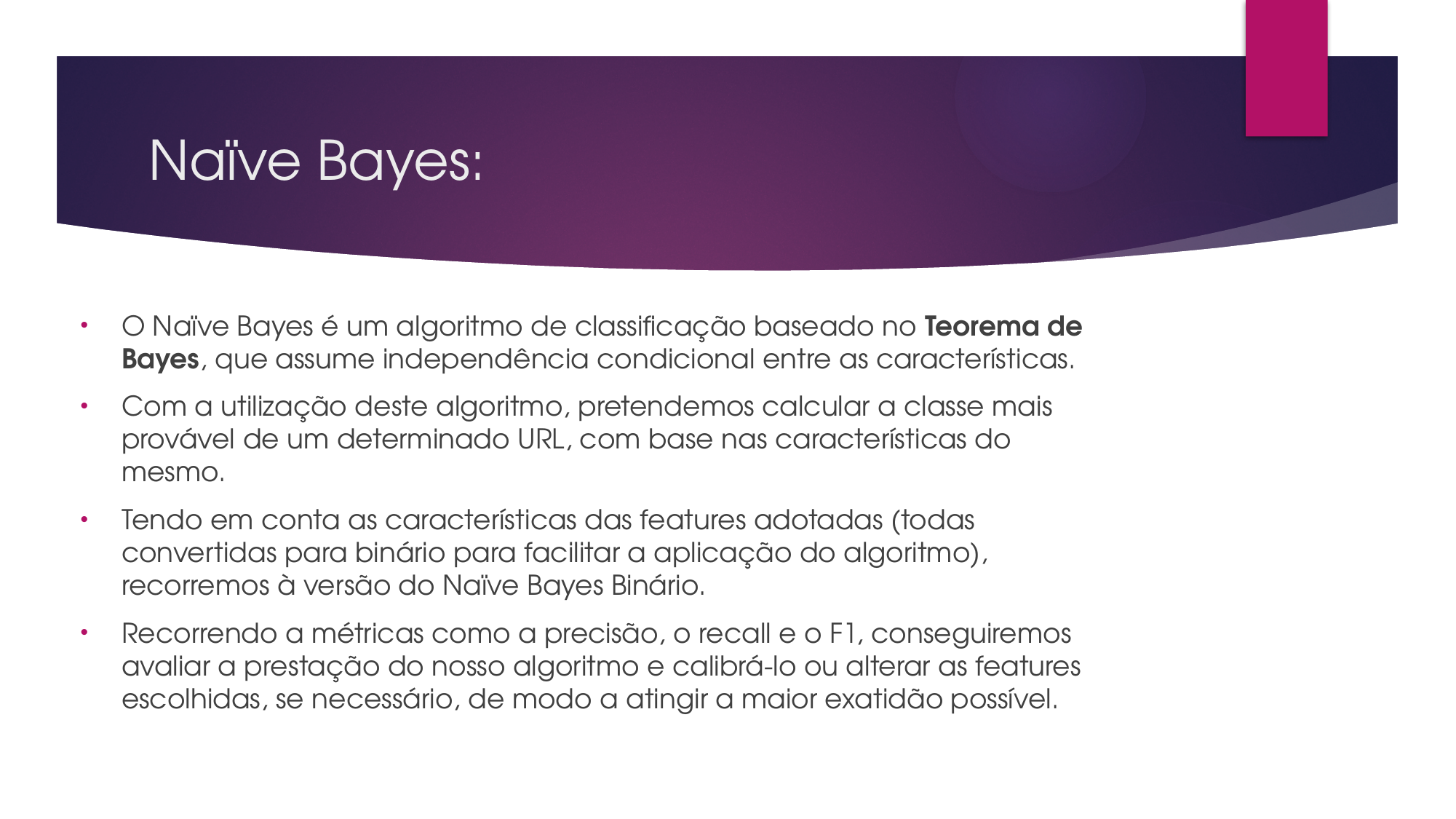

# Naïve Bayes:
O Naïve Bayes é um algoritmo de classificação baseado no Teorema de Bayes, que assume independência condicional entre as características.
Com a utilização deste algoritmo, pretendemos calcular a classe mais provável de um determinado URL, com base nas características do mesmo.
Tendo em conta as características das features adotadas (todas convertidas para binário para facilitar a aplicação do algoritmo), recorremos à versão do Naïve Bayes Binário.
Recorrendo a métricas como a precisão, o recall e o F1, conseguiremos avaliar a prestação do nosso algoritmo e calibrá-lo ou alterar as features escolhidas, se necessário, de modo a atingir a maior exatidão possível.